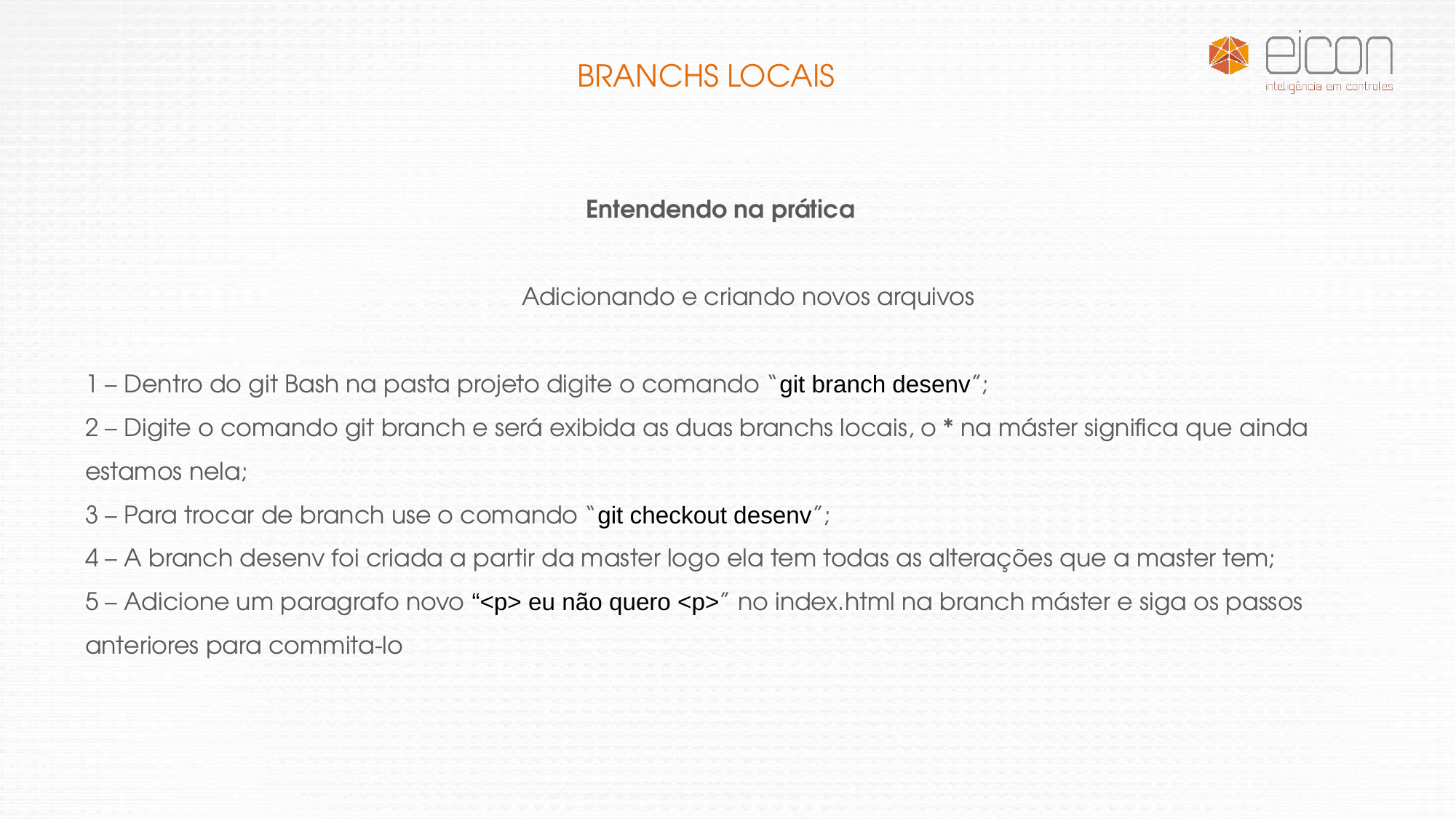

BRANCHS LOCAIS
Entendendo na prática

			  	Adicionando e criando novos arquivos

1 – Dentro do git Bash na pasta projeto digite o comando “git branch desenv”;
2 – Digite o comando git branch e será exibida as duas branchs locais, o * na máster significa que ainda estamos nela;
3 – Para trocar de branch use o comando “git checkout desenv”;
4 – A branch desenv foi criada a partir da master logo ela tem todas as alterações que a master tem;
5 – Adicione um paragrafo novo “<p> eu não quero <p>” no index.html na branch máster e siga os passos anteriores para commita-lo